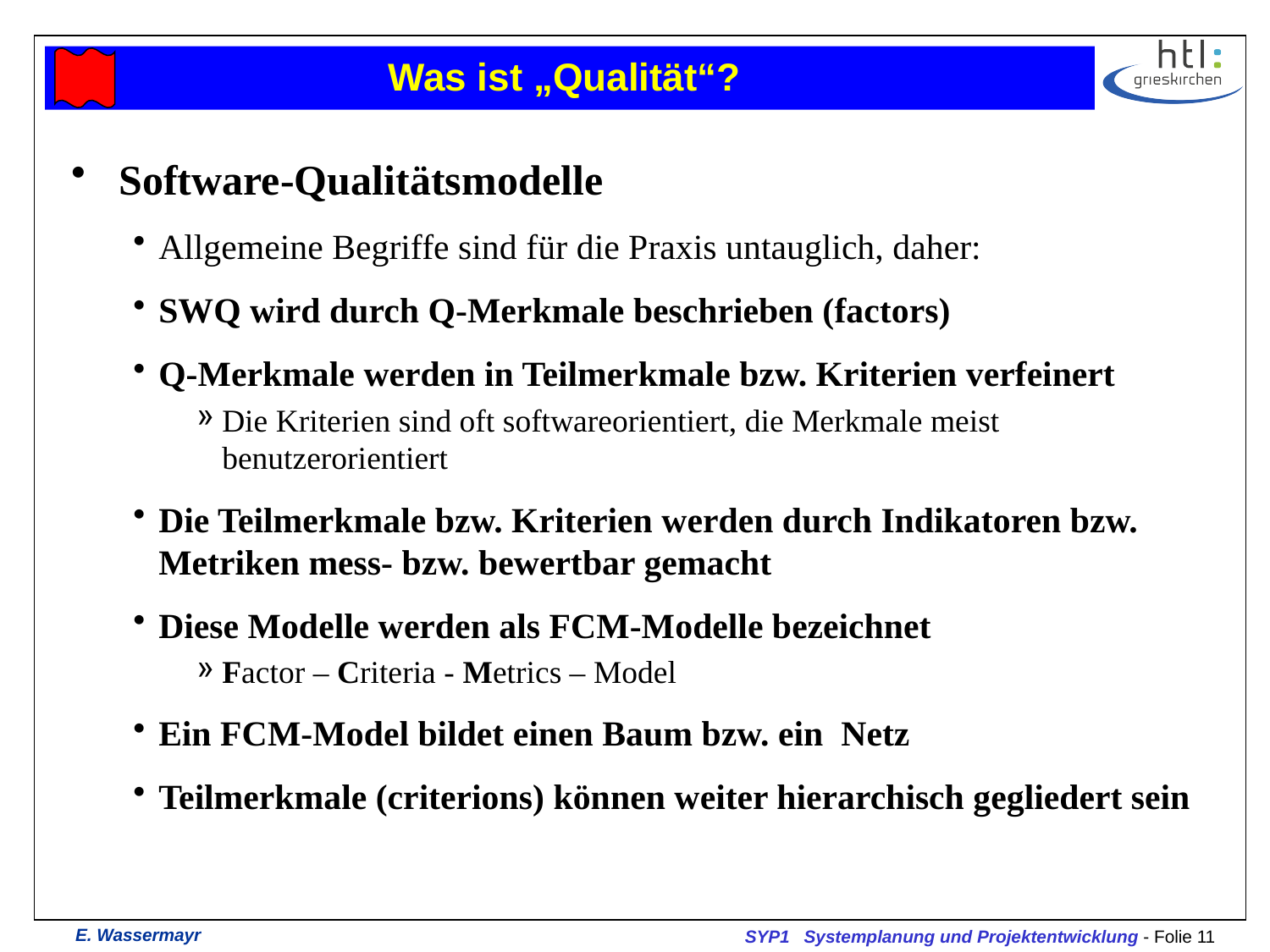

# Was ist „Qualität“?

Software-Qualitätsmodelle
Allgemeine Begriffe sind für die Praxis untauglich, daher:
SWQ wird durch Q-Merkmale beschrieben (factors)
Q-Merkmale werden in Teilmerkmale bzw. Kriterien verfeinert
Die Kriterien sind oft softwareorientiert, die Merkmale meist benutzerorientiert
Die Teilmerkmale bzw. Kriterien werden durch Indikatoren bzw. Metriken mess- bzw. bewertbar gemacht
Diese Modelle werden als FCM-Modelle bezeichnet
Factor – Criteria - Metrics – Model
Ein FCM-Model bildet einen Baum bzw. ein  Netz
Teilmerkmale (criterions) können weiter hierarchisch gegliedert sein